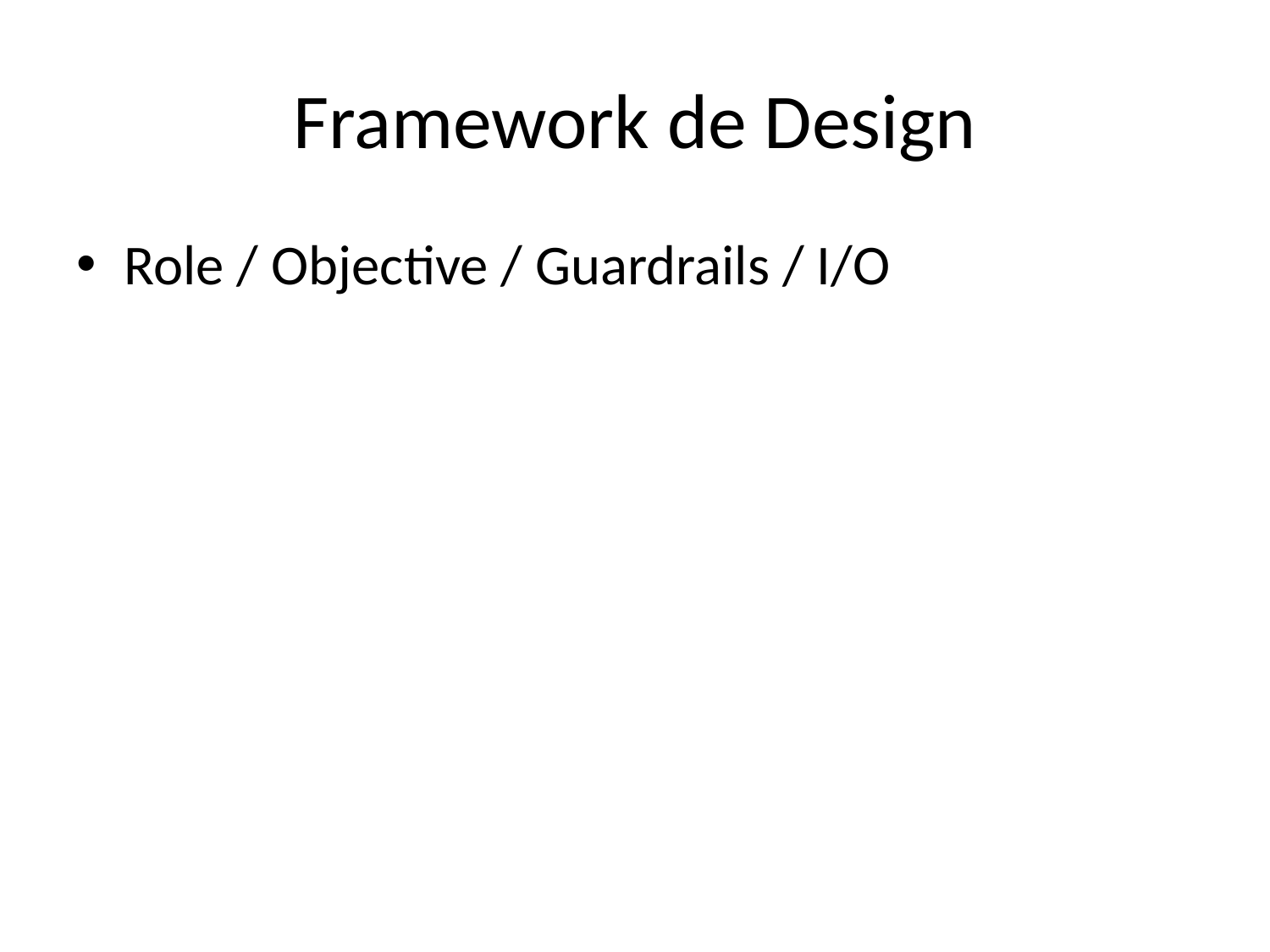

# Framework de Design
Role / Objective / Guardrails / I/O